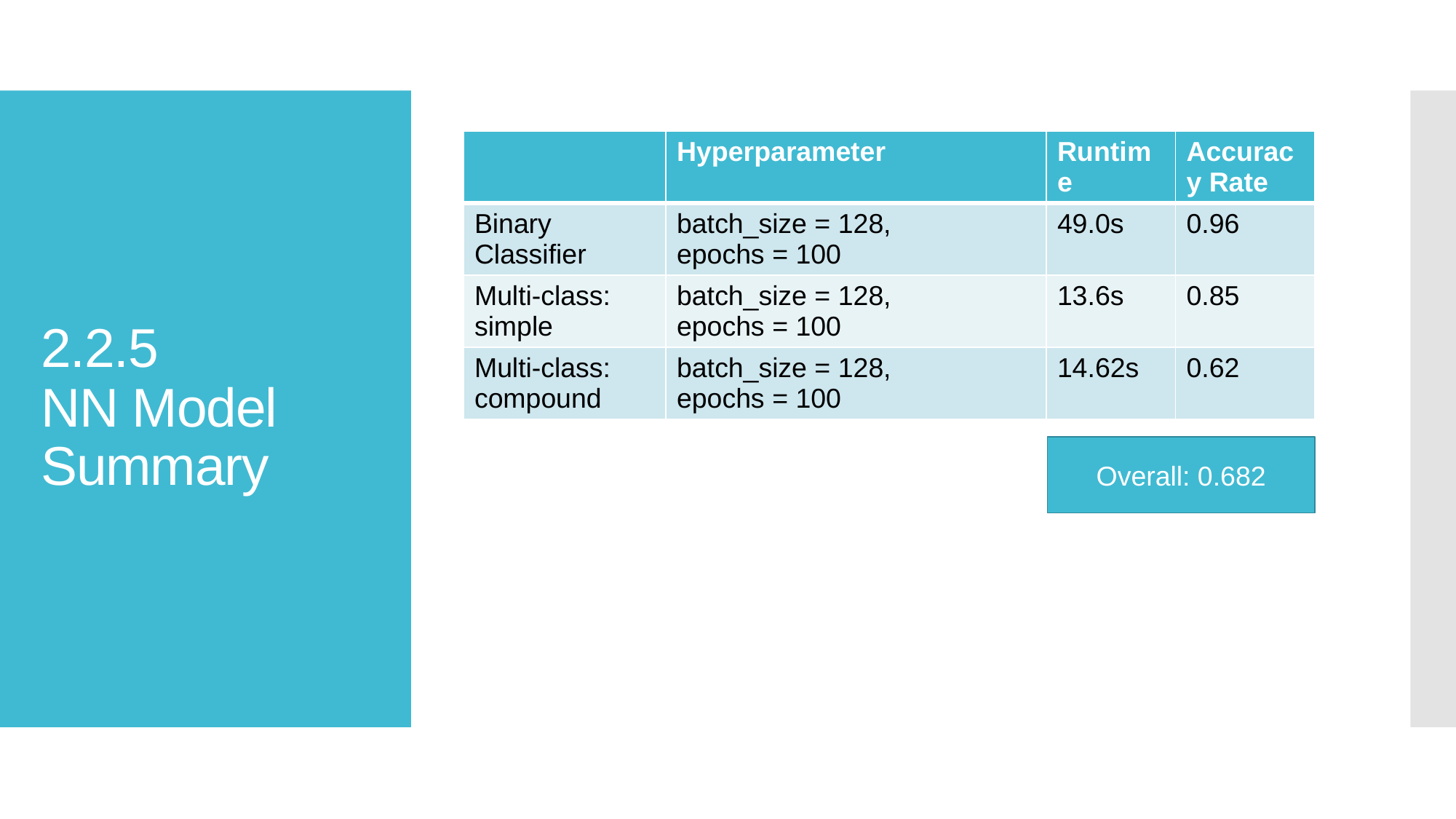

|  | Hyperparameter | Runtime | Accuracy Rate |
| --- | --- | --- | --- |
| Binary Classifier | batch\_size = 128, epochs = 100 | 49.0s | 0.96 |
| Multi-class: simple | batch\_size = 128, epochs = 100 | 13.6s | 0.85 |
| Multi-class: compound | batch\_size = 128, epochs = 100 | 14.62s | 0.62 |
# 2.2.5 NN Model Summary
Overall: 0.682